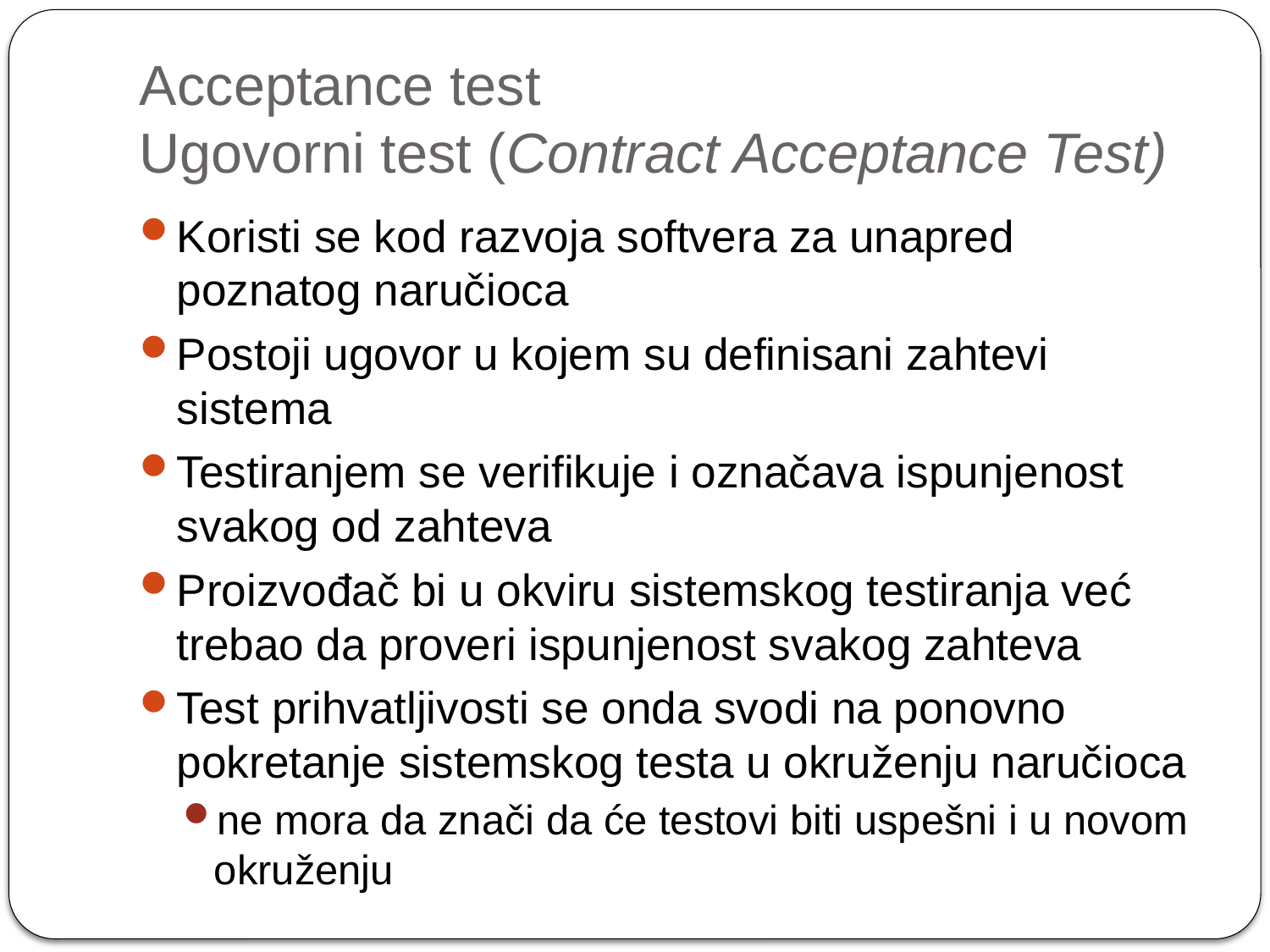

# Acceptance test Ugovorni test (Contract Acceptance Test)
Koristi se kod razvoja softvera za unapred poznatog naručioca
Postoji ugovor u kojem su definisani zahtevi sistema
Testiranjem se verifikuje i označava ispunjenost svakog od zahteva
Proizvođač bi u okviru sistemskog testiranja već trebao da proveri ispunjenost svakog zahteva
Test prihvatljivosti se onda svodi na ponovno pokretanje sistemskog testa u okruženju naručioca
ne mora da znači da će testovi biti uspešni i u novom okruženju